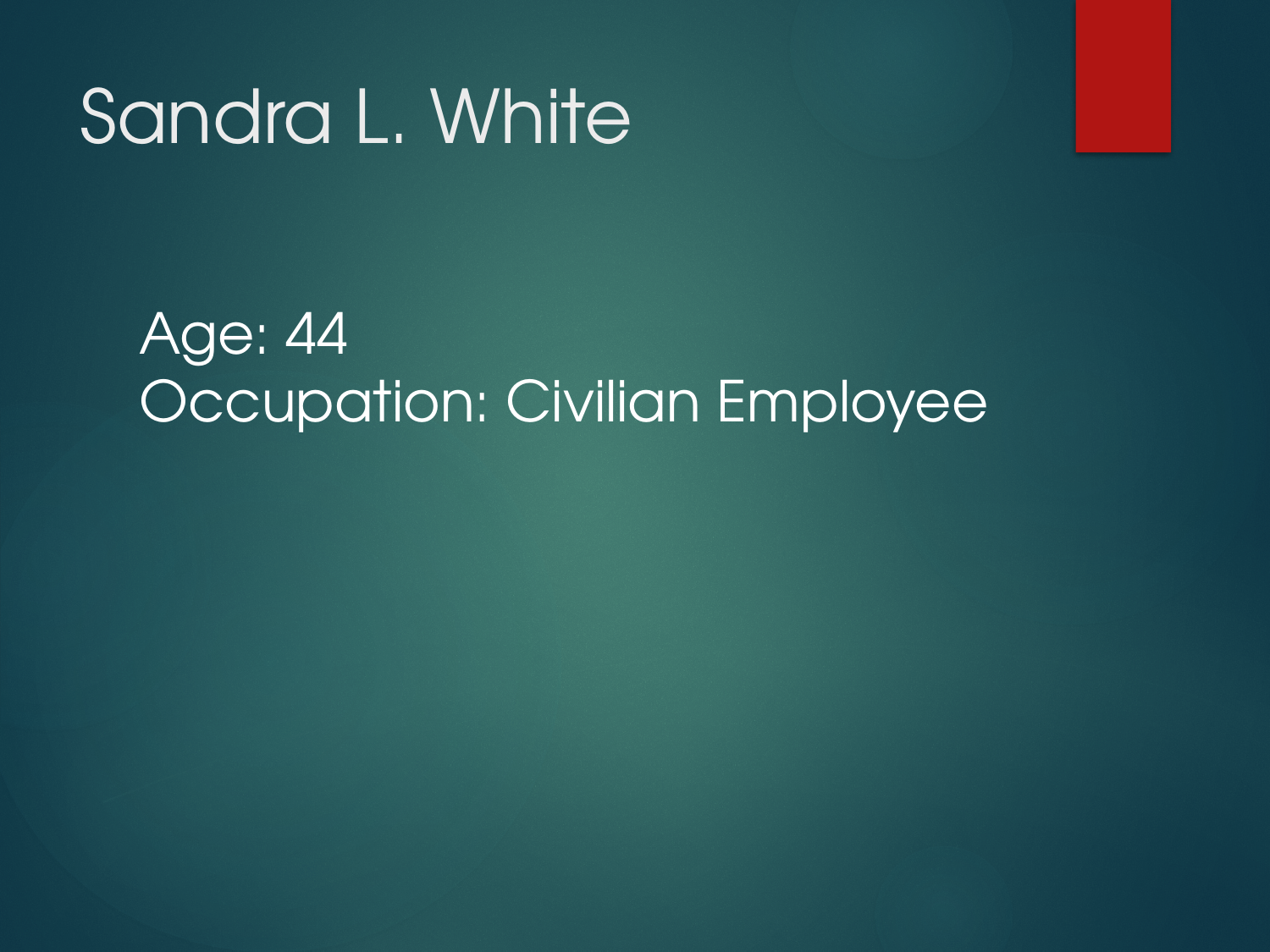

# Sandra L. White

Age: 44
Occupation: Civilian Employee